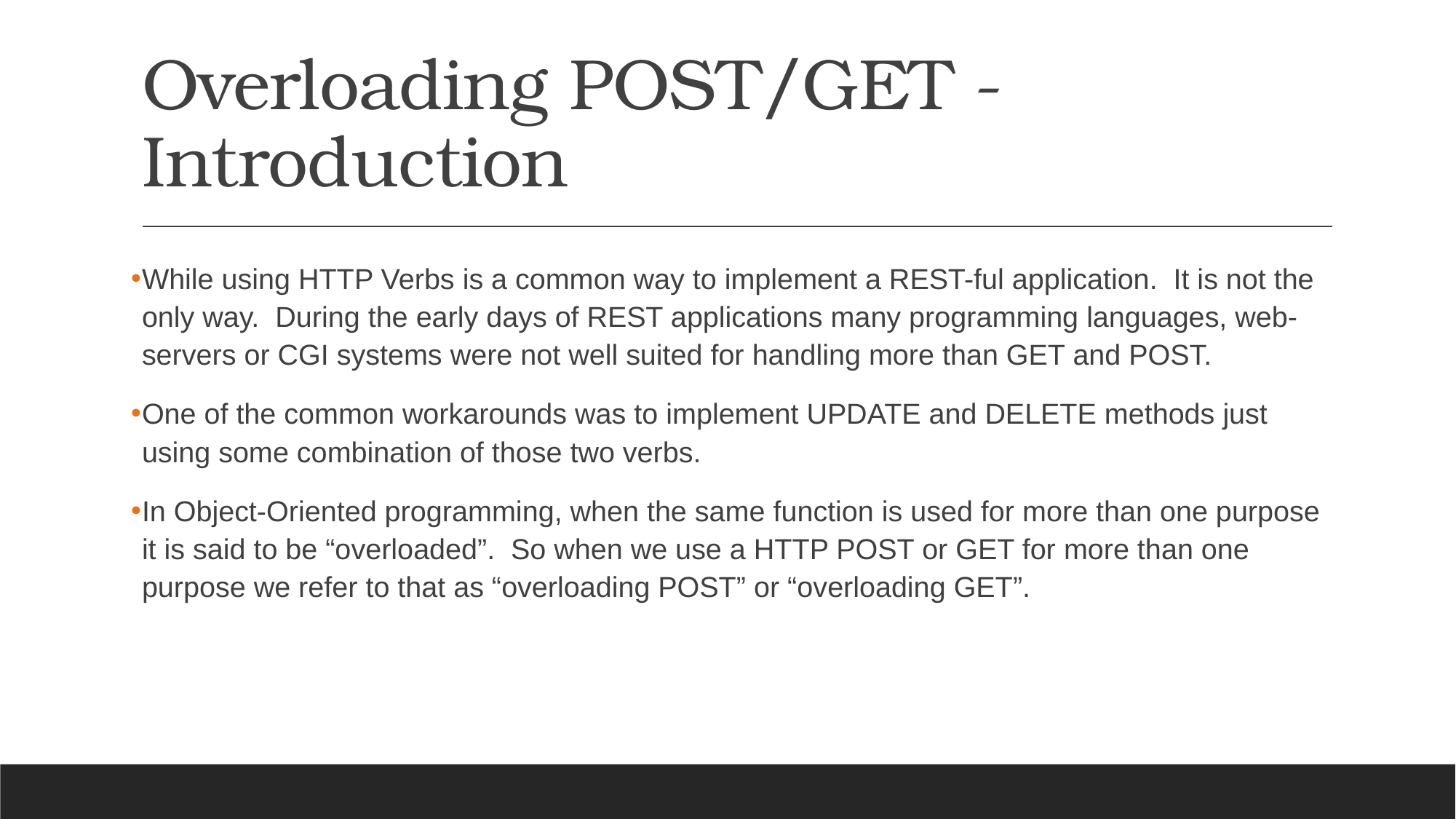

# Overloading POST/GET - Introduction
While using HTTP Verbs is a common way to implement a REST-ful application.  It is not the only way.  During the early days of REST applications many programming languages, web-servers or CGI systems were not well suited for handling more than GET and POST.
One of the common workarounds was to implement UPDATE and DELETE methods just using some combination of those two verbs.
In Object-Oriented programming, when the same function is used for more than one purpose it is said to be “overloaded”.  So when we use a HTTP POST or GET for more than one purpose we refer to that as “overloading POST” or “overloading GET”.